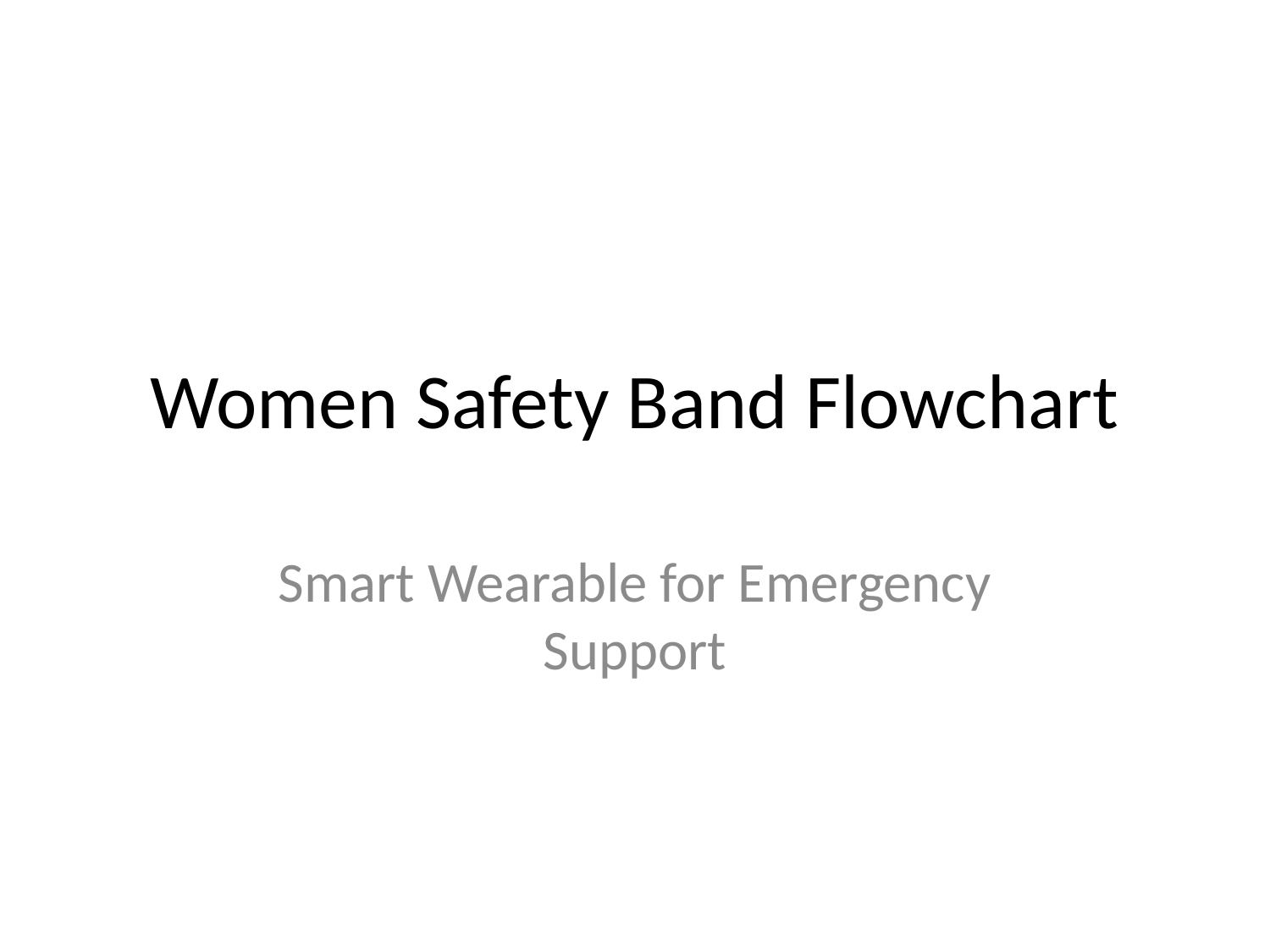

# Women Safety Band Flowchart
Smart Wearable for Emergency Support